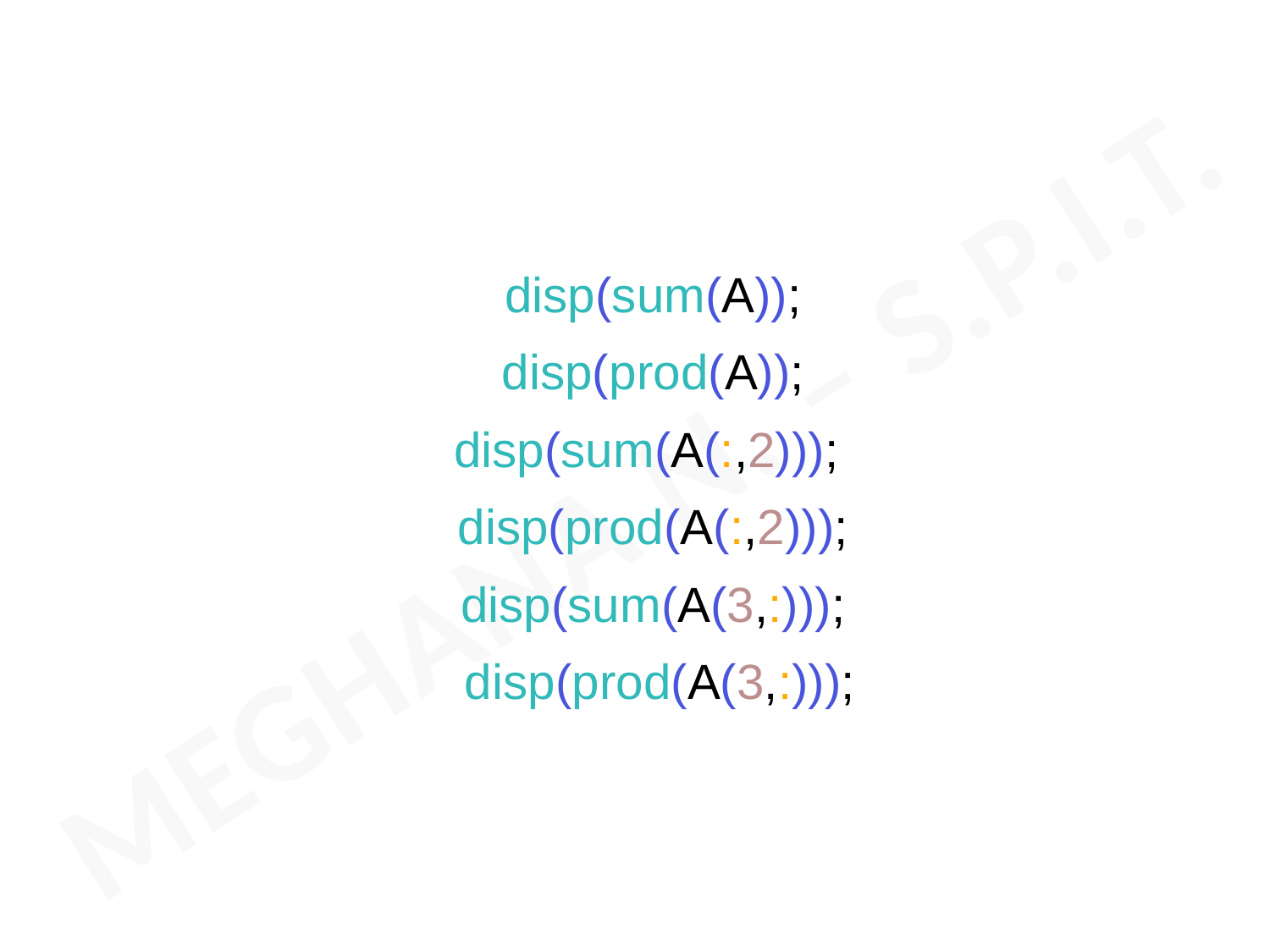

#
disp(sum(A));
disp(prod(A));
disp(sum(A(:,2)));
disp(prod(A(:,2)));
disp(sum(A(3,:)));
disp(prod(A(3,:)));